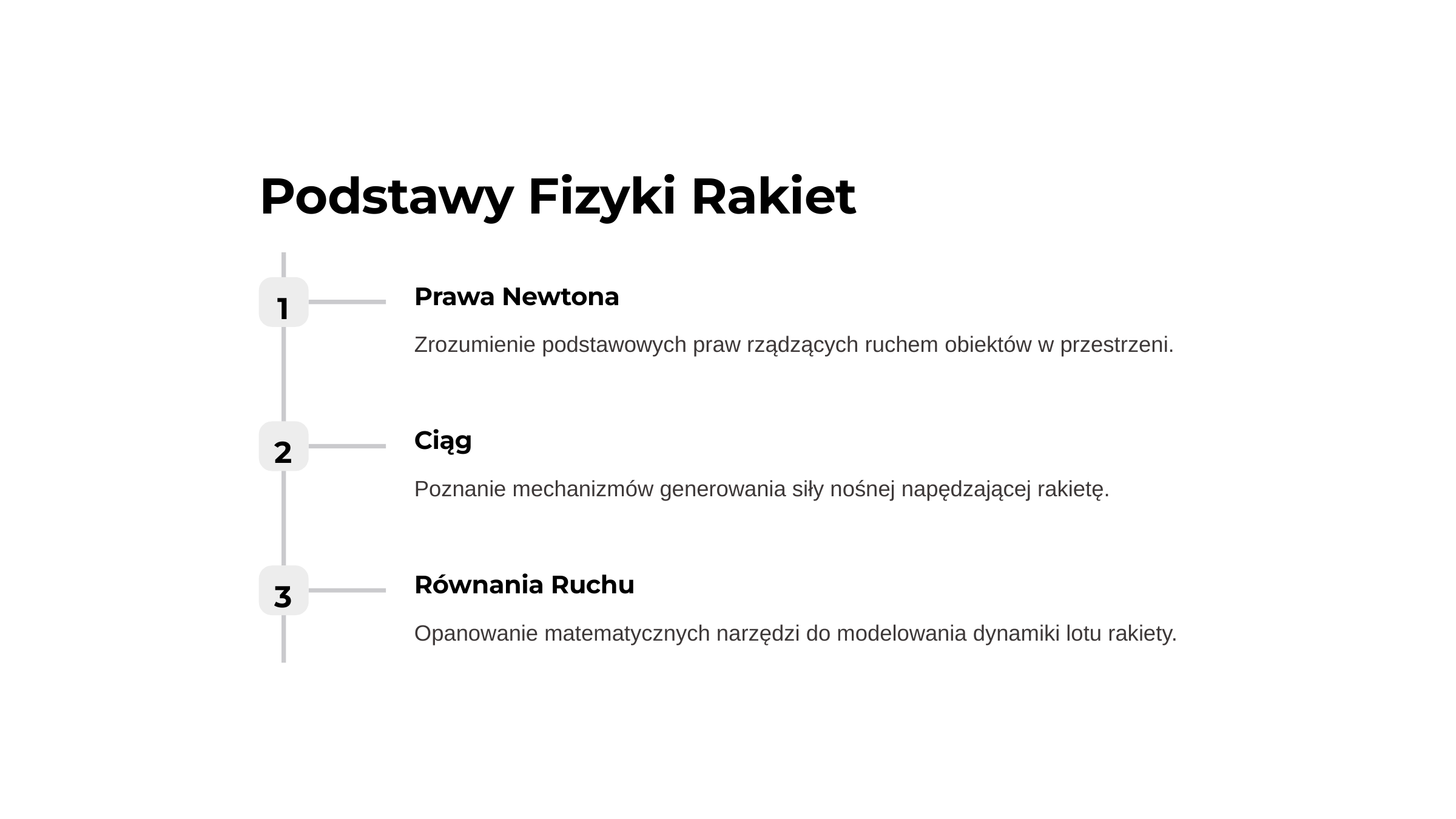

Podstawy Fizyki Rakiet

Prawa Newtona

1

Zrozumienie podstawowych praw rządzących ruchem obiektów w przestrzeni.
Ciąg

2

Poznanie mechanizmów generowania siły nośnej napędzającej rakietę.
Równania Ruchu

3

Opanowanie matematycznych narzędzi do modelowania dynamiki lotu rakiety.